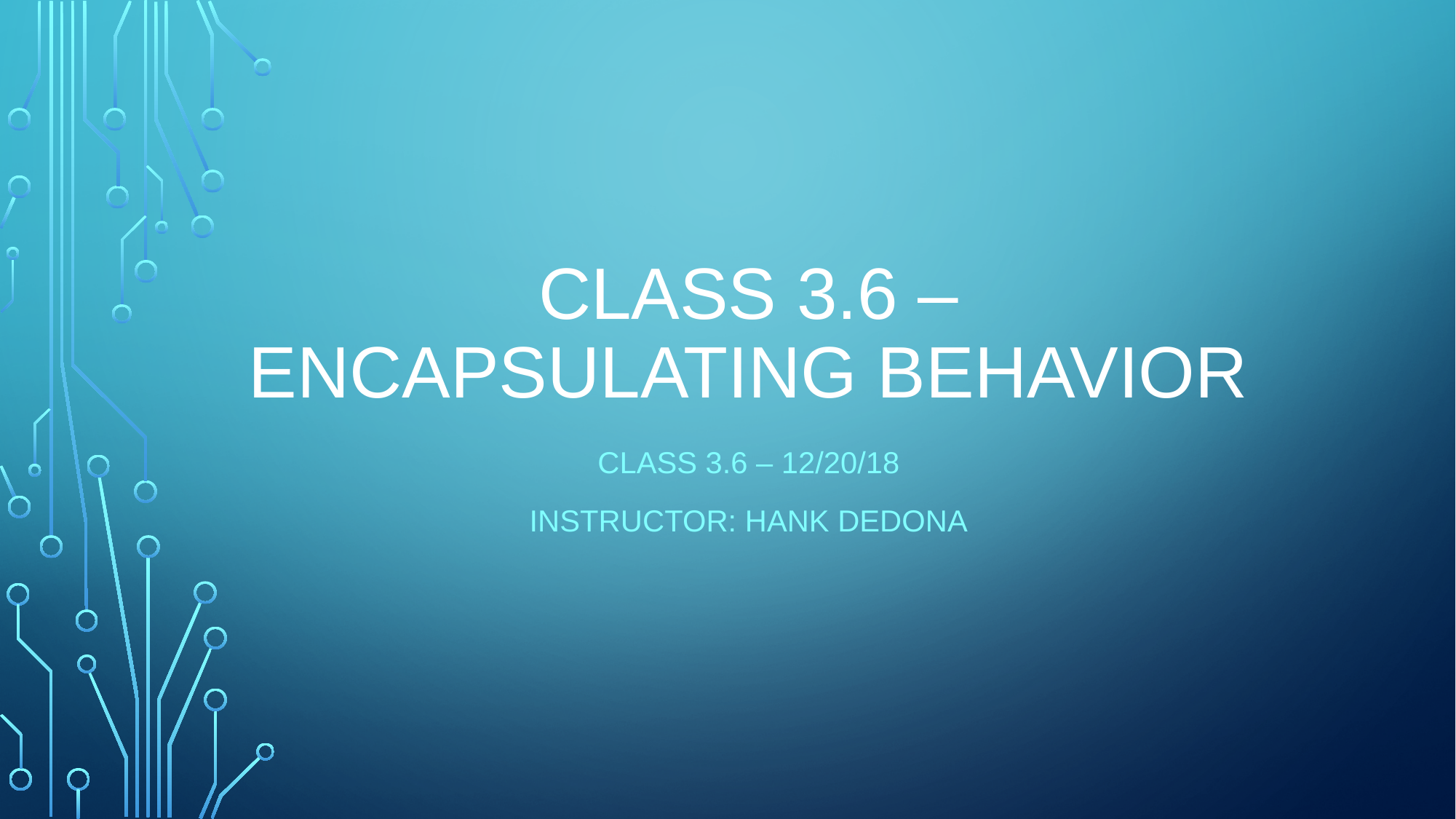

# Class 3.6 – Encapsulating behavior
Class 3.6 – 12/20/18
Instructor: Hank dedona